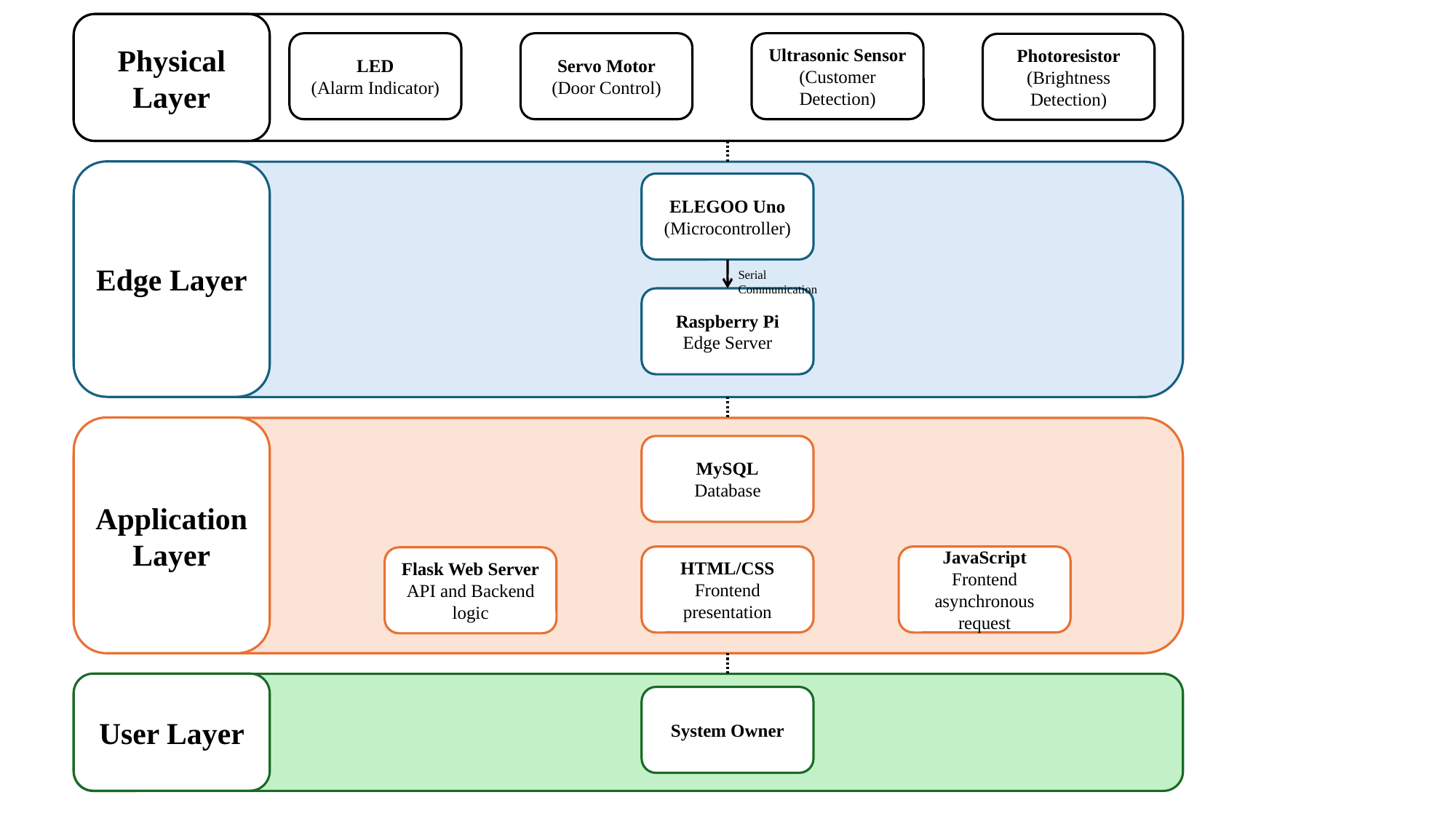

Physical Layer
LED
(Alarm Indicator)
Servo Motor
(Door Control)
Ultrasonic Sensor
(Customer Detection)
Photoresistor
(Brightness Detection)
Edge Layer

ELEGOO Uno
(Microcontroller)
Serial Communication
Raspberry Pi
Edge Server
Application Layer

MySQL
Database
HTML/CSS Frontend presentation
JavaScript
Frontend asynchronous request
Flask Web Server
API and Backend logic
User Layer

System Owner